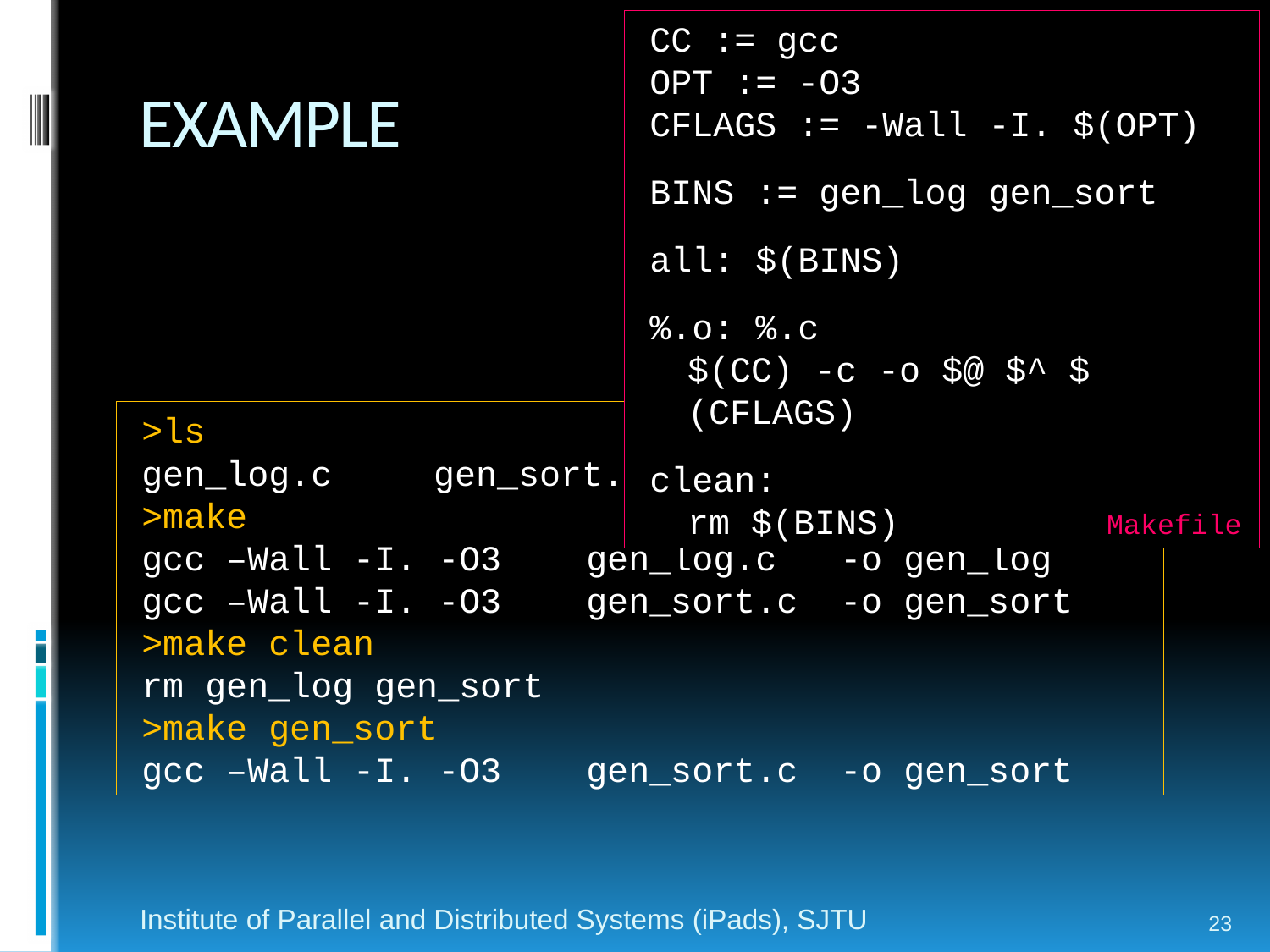

CC := gcc
OPT := -O3
CFLAGS := -Wall -I. $(OPT)

BINS := gen_log gen_sort

all: $(BINS)

%.o: %.c
	$(CC) -c -o $@ $^ $(CFLAGS)

clean:
	rm $(BINS)          Makefile
# EXAMPLE
>ls
gen_log.c	gen_sort.c
>make
gcc –Wall -I. -O3    gen_log.c   -o gen_log
gcc –Wall -I. -O3    gen_sort.c  -o gen_sort
>make clean
rm gen_log gen_sort
>make gen_sort
gcc –Wall -I. -O3    gen_sort.c  -o gen_sort
Institute of Parallel and Distributed Systems (iPads), SJTU
23